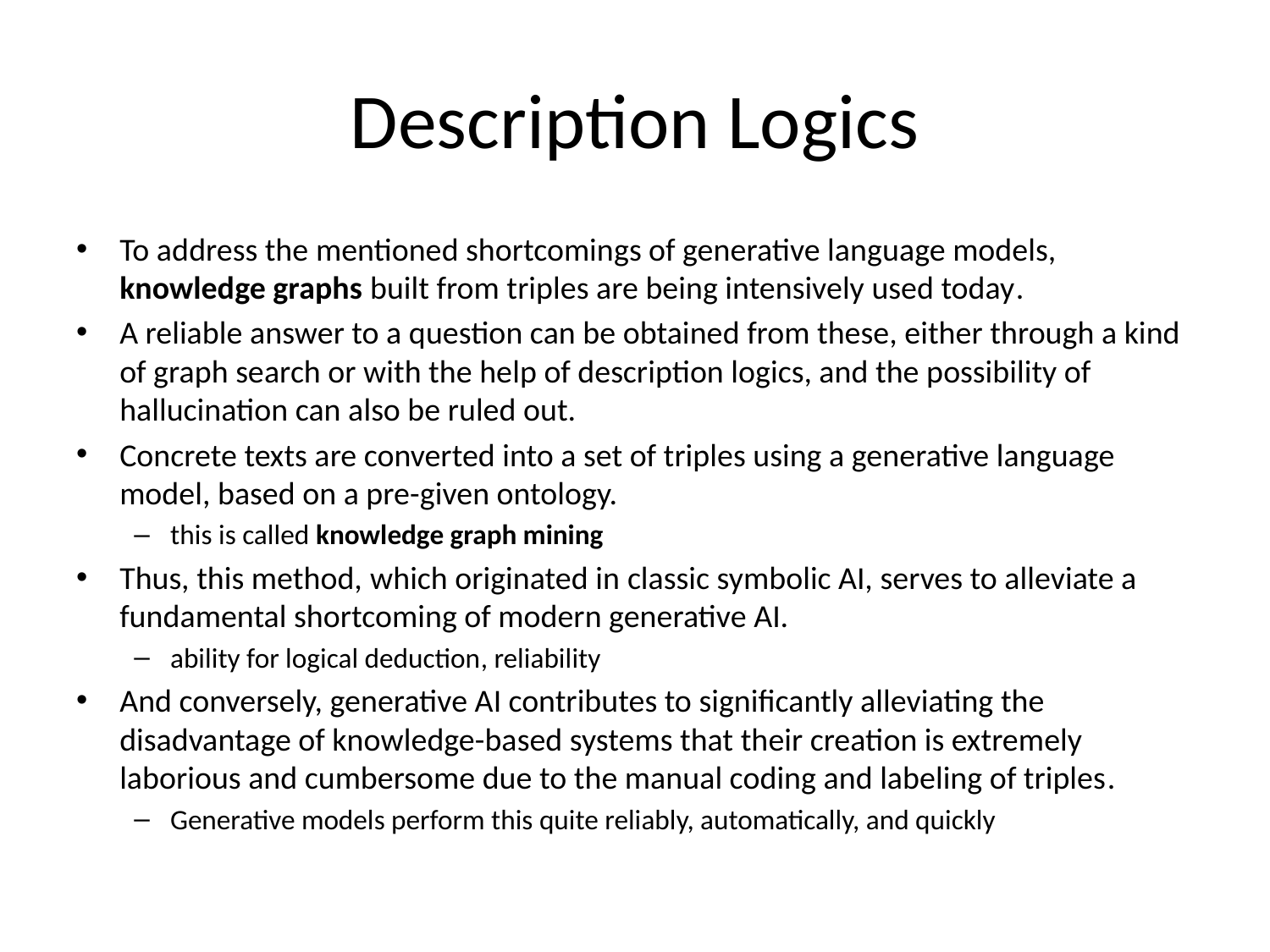

# Description Logics
To address the mentioned shortcomings of generative language models, knowledge graphs built from triples are being intensively used today.
A reliable answer to a question can be obtained from these, either through a kind of graph search or with the help of description logics, and the possibility of hallucination can also be ruled out.
Concrete texts are converted into a set of triples using a generative language model, based on a pre-given ontology.
this is called knowledge graph mining
Thus, this method, which originated in classic symbolic AI, serves to alleviate a fundamental shortcoming of modern generative AI.
ability for logical deduction, reliability
And conversely, generative AI contributes to significantly alleviating the disadvantage of knowledge-based systems that their creation is extremely laborious and cumbersome due to the manual coding and labeling of triples.
Generative models perform this quite reliably, automatically, and quickly